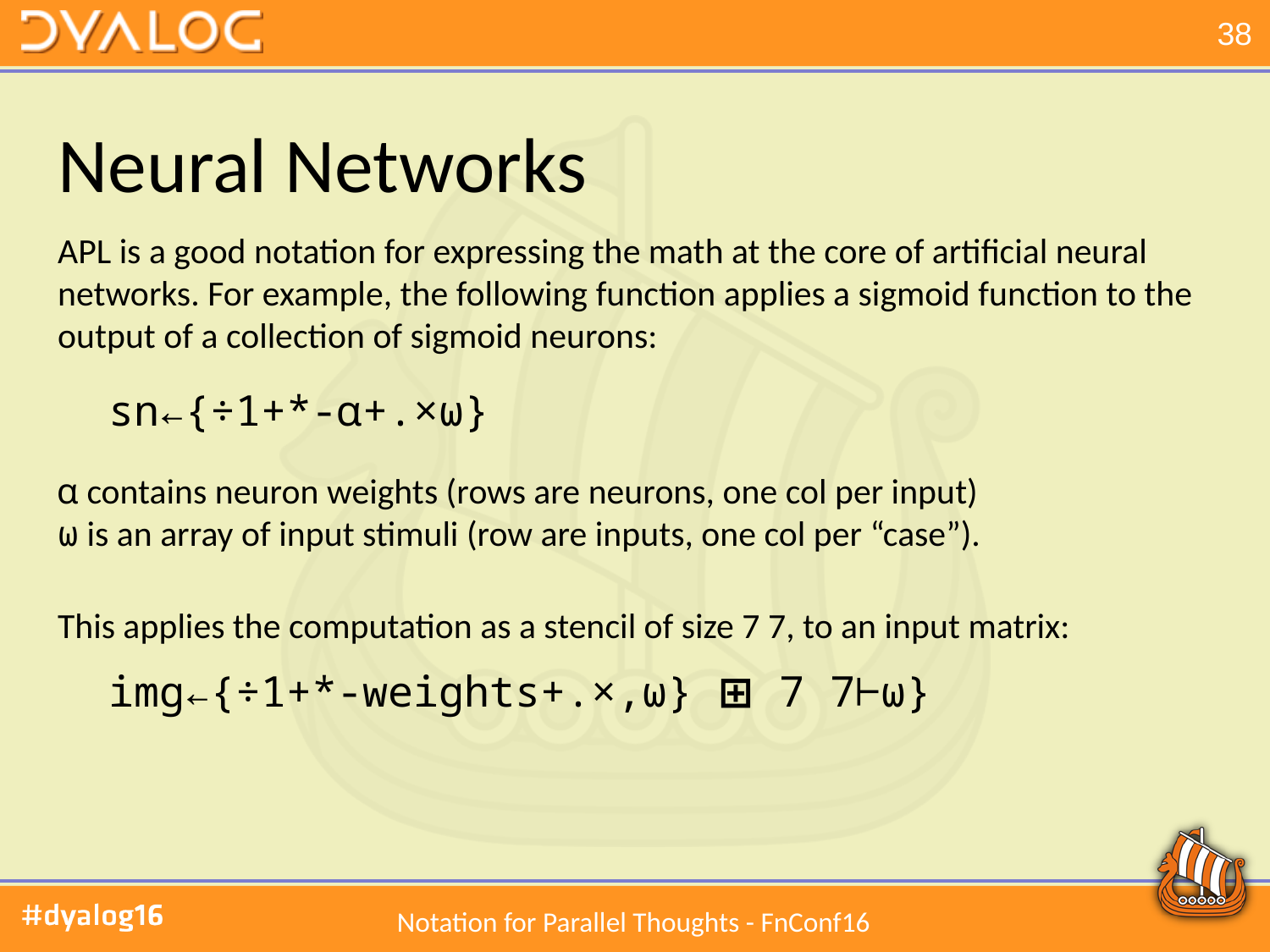

# Neural Networks
APL is a good notation for expressing the math at the core of artificial neural networks. For example, the following function applies a sigmoid function to the output of a collection of sigmoid neurons:

  sn←{÷1+*-⍺+.×⍵}

⍺ contains neuron weights (rows are neurons, one col per input)
⍵ is an array of input stimuli (row are inputs, one col per “case”).
This applies the computation as a stencil of size 7 7, to an input matrix:
  img←{÷1+*-weights+.×,⍵} ⊞ 7 7⊢⍵}
Notation for Parallel Thoughts - FnConf16